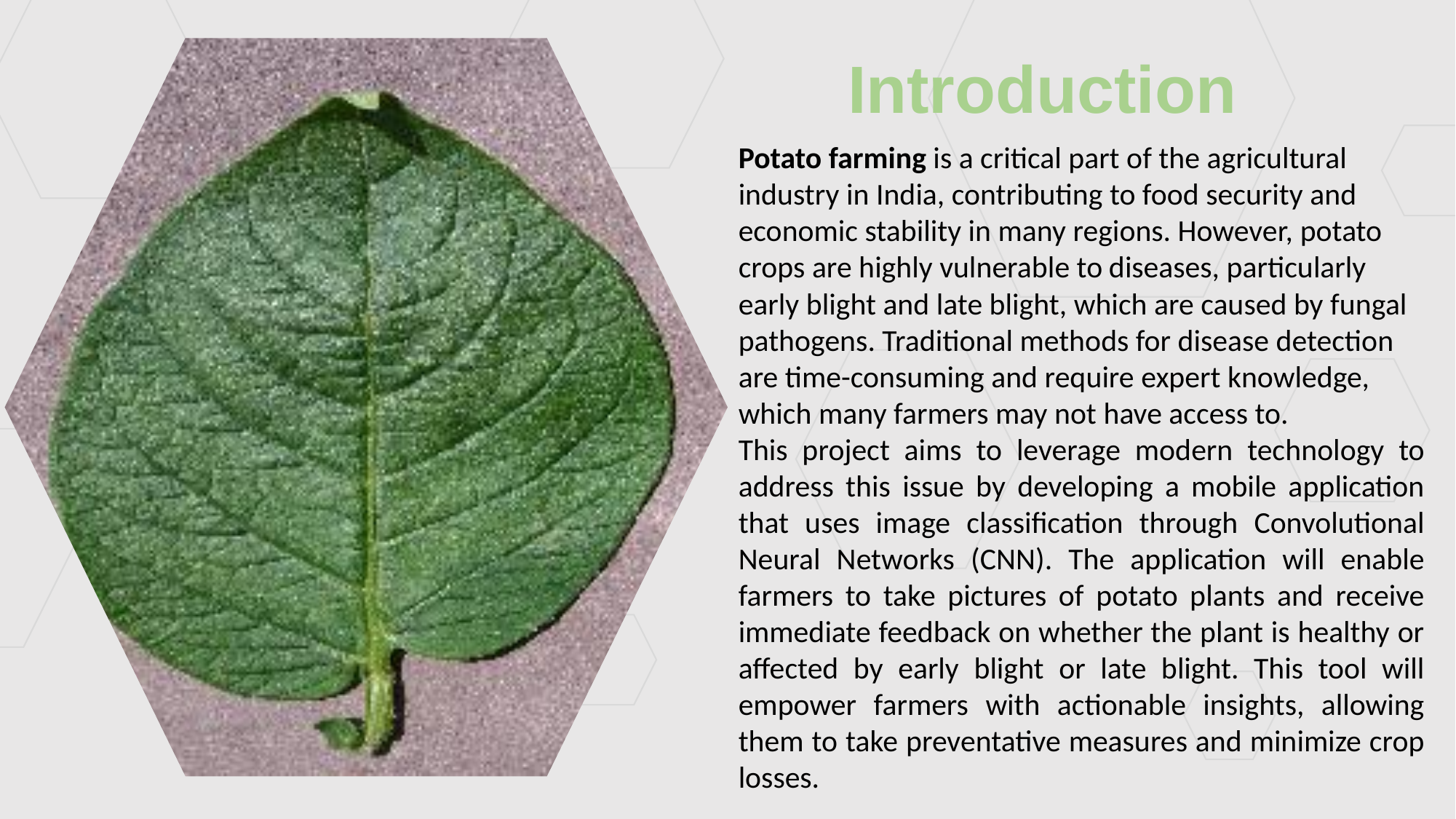

Introduction
Potato farming is a critical part of the agricultural industry in India, contributing to food security and economic stability in many regions. However, potato crops are highly vulnerable to diseases, particularly early blight and late blight, which are caused by fungal pathogens. Traditional methods for disease detection are time-consuming and require expert knowledge, which many farmers may not have access to.
This project aims to leverage modern technology to address this issue by developing a mobile application that uses image classification through Convolutional Neural Networks (CNN). The application will enable farmers to take pictures of potato plants and receive immediate feedback on whether the plant is healthy or affected by early blight or late blight. This tool will empower farmers with actionable insights, allowing them to take preventative measures and minimize crop losses.